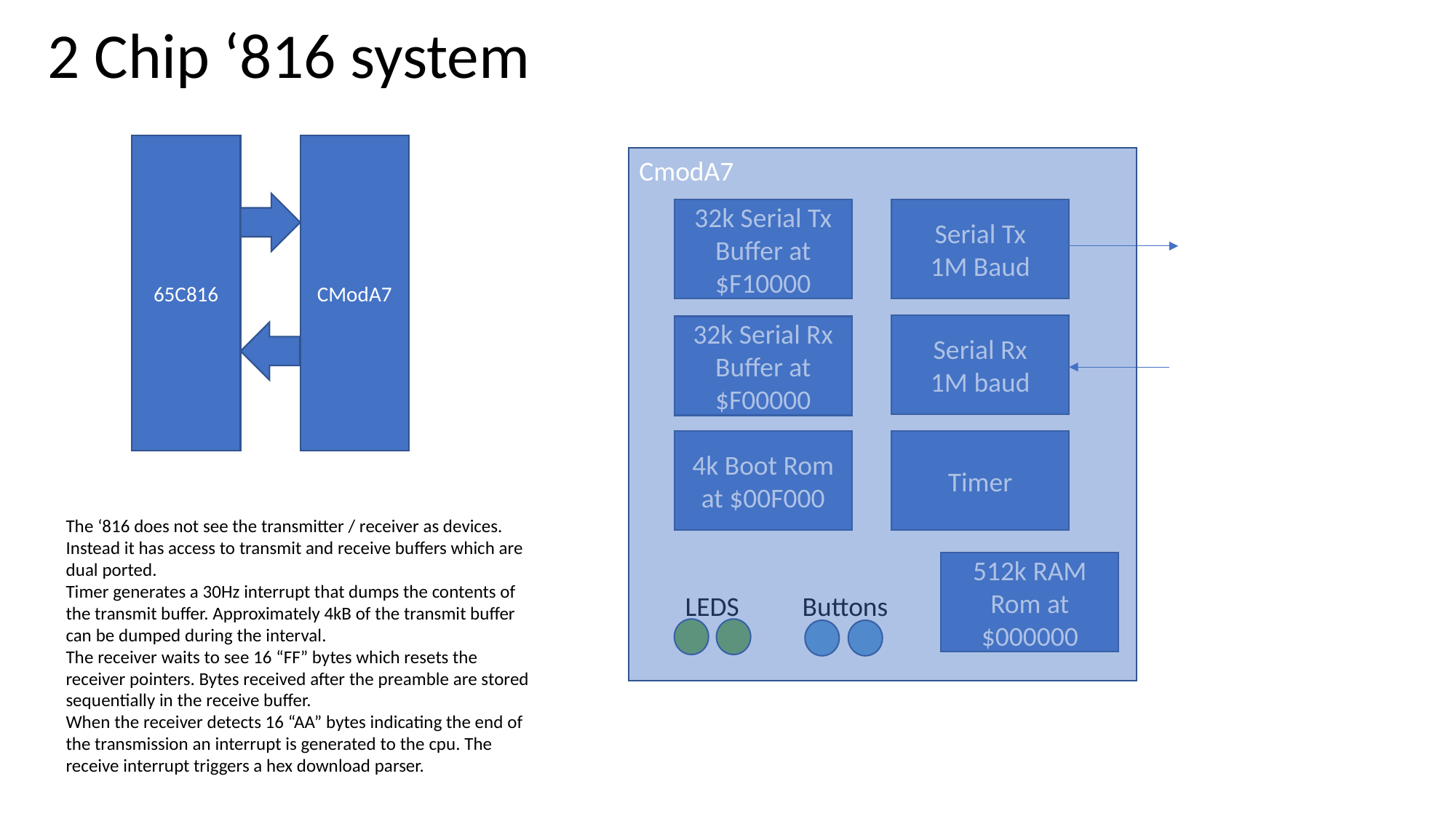

# 2 Chip ‘816 system
65C816
CModA7
CmodA7

32k Serial Tx Buffer at $F10000
Serial Tx
1M Baud
Serial Rx
1M baud
32k Serial Rx Buffer at $F00000

4k Boot Rom at $00F000
Timer
The ‘816 does not see the transmitter / receiver as devices. Instead it has access to transmit and receive buffers which are dual ported.
Timer generates a 30Hz interrupt that dumps the contents of the transmit buffer. Approximately 4kB of the transmit buffer can be dumped during the interval.
The receiver waits to see 16 “FF” bytes which resets the receiver pointers. Bytes received after the preamble are stored sequentially in the receive buffer.
When the receiver detects 16 “AA” bytes indicating the end of the transmission an interrupt is generated to the cpu. The receive interrupt triggers a hex download parser.
512k RAM Rom at $000000
LEDS
Buttons